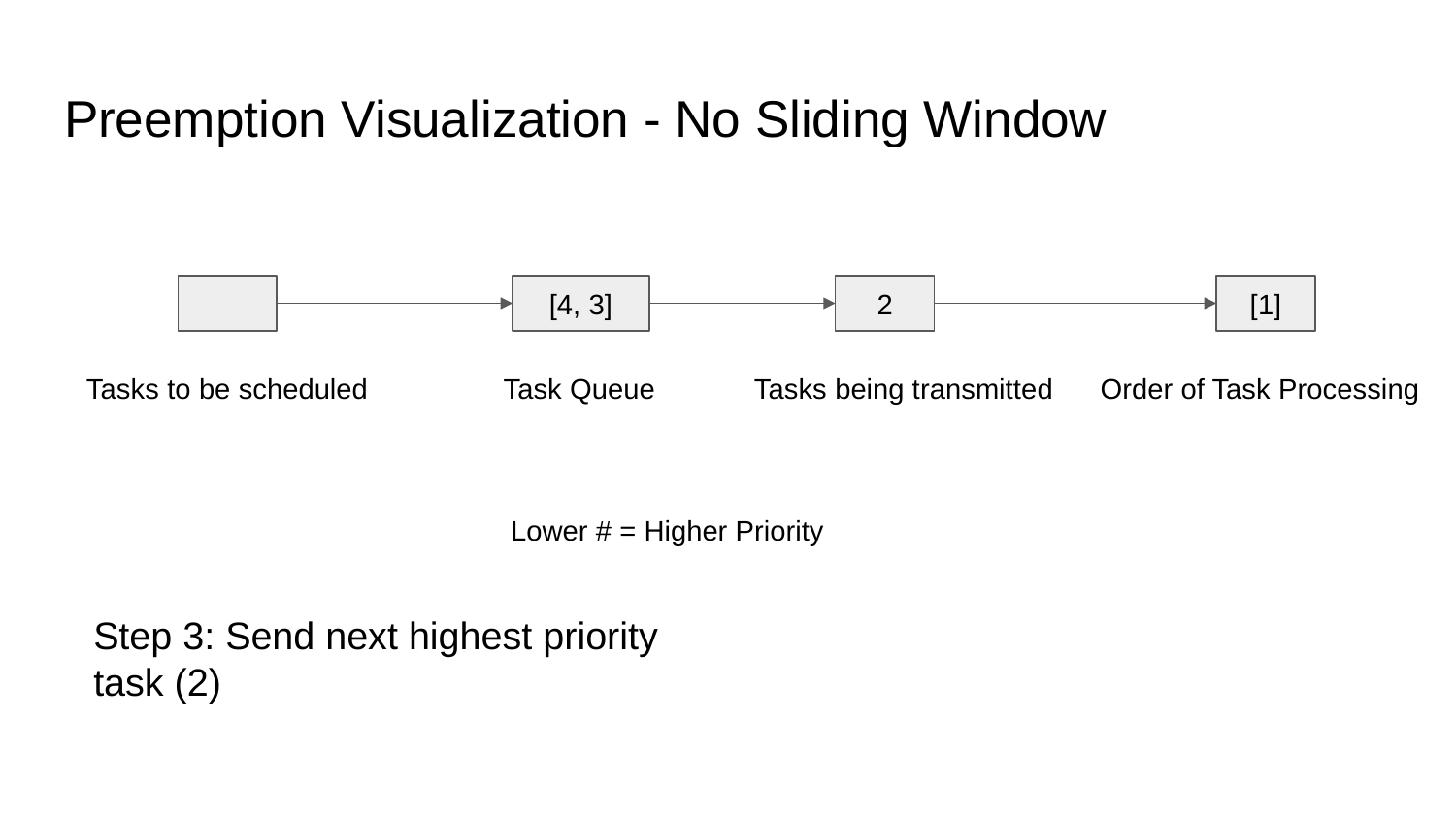

# Preemption Visualization - No Sliding Window

[4, 3]
2
[1]
Tasks to be scheduled
Task Queue
Tasks being transmitted
Order of Task Processing
Lower # = Higher Priority
Step 3: Send next highest priority task (2)